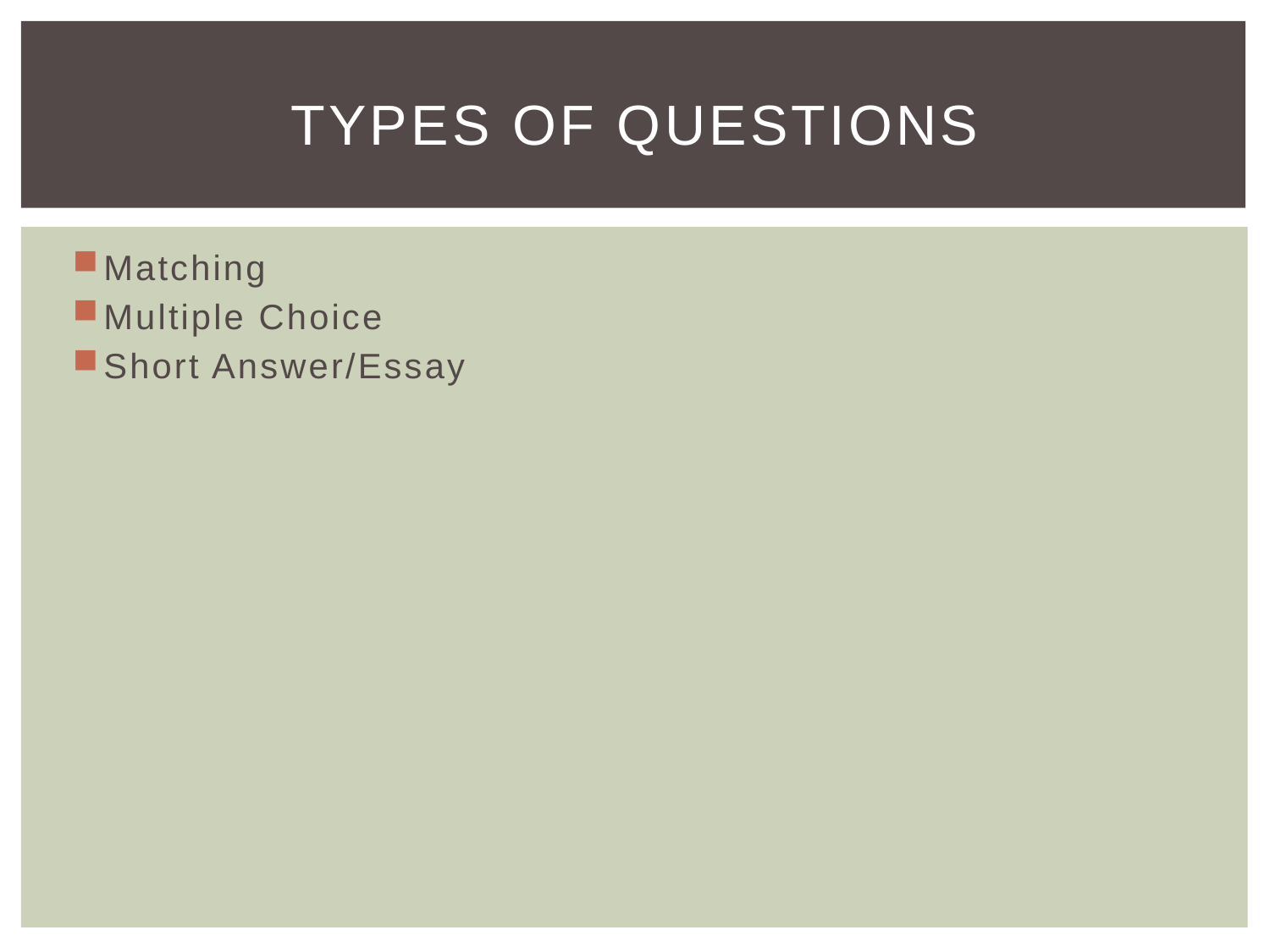

# Types of Questions
Matching
Multiple Choice
Short Answer/Essay